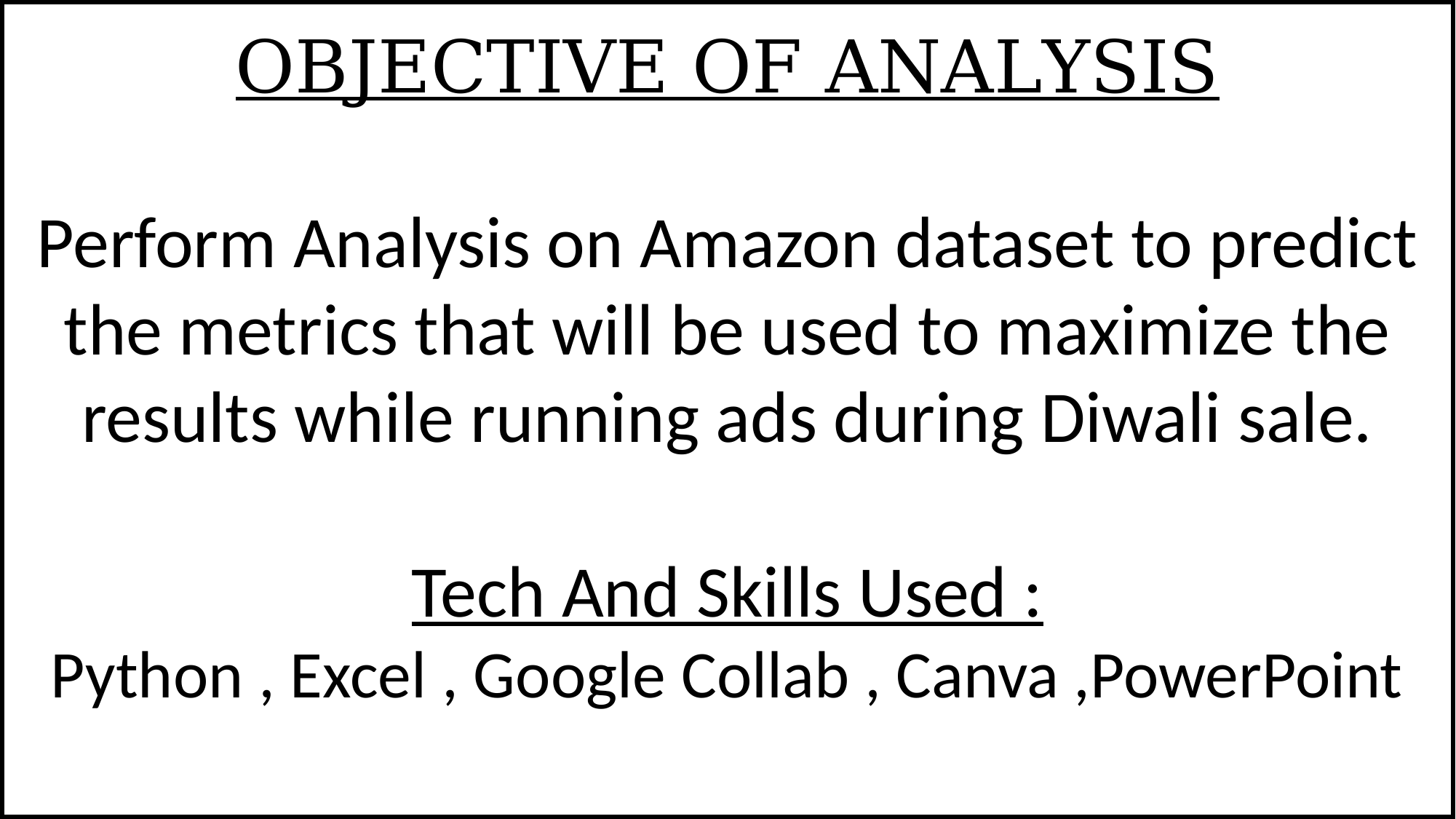

OBJECTIVE OF ANALYSIS

Perform Analysis on Amazon dataset to predict the metrics that will be used to maximize the results while running ads during Diwali sale.

Tech And Skills Used :
Python , Excel , Google Collab , Canva ,PowerPoint

# Overview